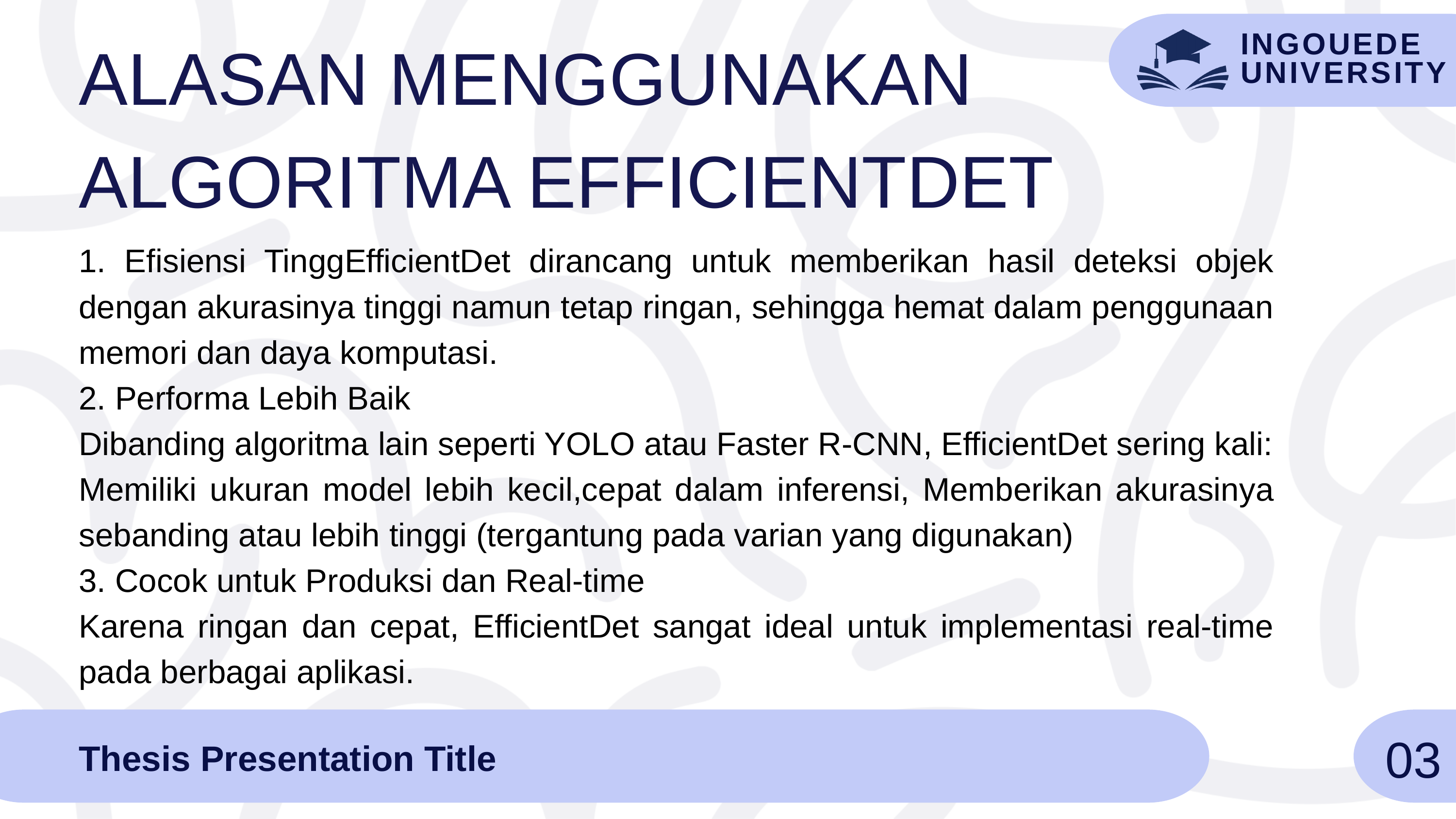

ALASAN MENGGUNAKAN ALGORITMA EFFICIENTDET

INGOUEDE
UNIVERSITY
1. Efisiensi TinggEfficientDet dirancang untuk memberikan hasil deteksi objek dengan akurasinya tinggi namun tetap ringan, sehingga hemat dalam penggunaan memori dan daya komputasi.
2. Performa Lebih Baik
Dibanding algoritma lain seperti YOLO atau Faster R-CNN, EfficientDet sering kali:
Memiliki ukuran model lebih kecil,cepat dalam inferensi, Memberikan akurasinya sebanding atau lebih tinggi (tergantung pada varian yang digunakan)
3. Cocok untuk Produksi dan Real-time
Karena ringan dan cepat, EfficientDet sangat ideal untuk implementasi real-time pada berbagai aplikasi.

03
Thesis Presentation Title